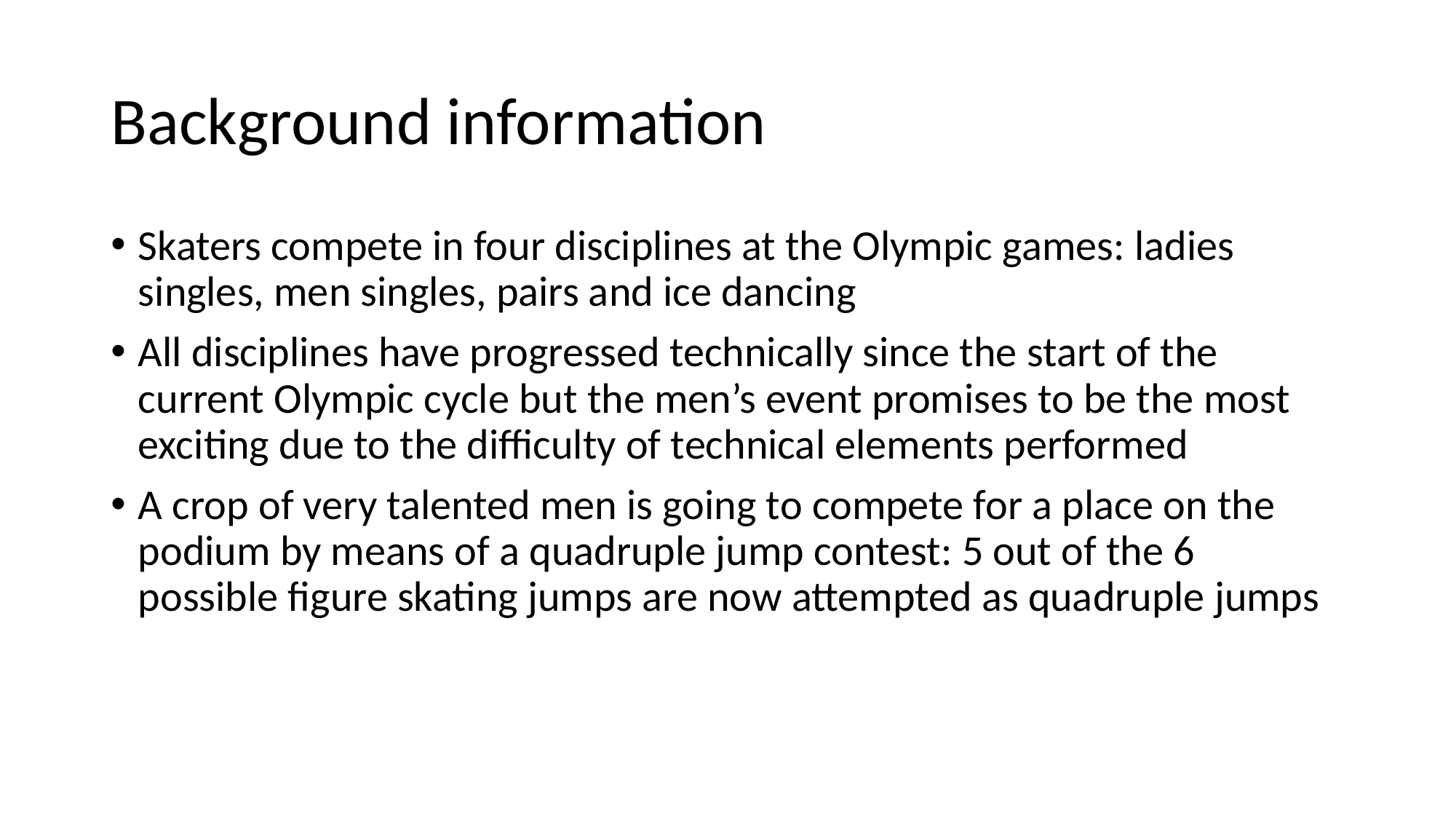

# Background information
Skaters compete in four disciplines at the Olympic games: ladies singles, men singles, pairs and ice dancing
All disciplines have progressed technically since the start of the current Olympic cycle but the men’s event promises to be the most exciting due to the difficulty of technical elements performed
A crop of very talented men is going to compete for a place on the podium by means of a quadruple jump contest: 5 out of the 6 possible figure skating jumps are now attempted as quadruple jumps